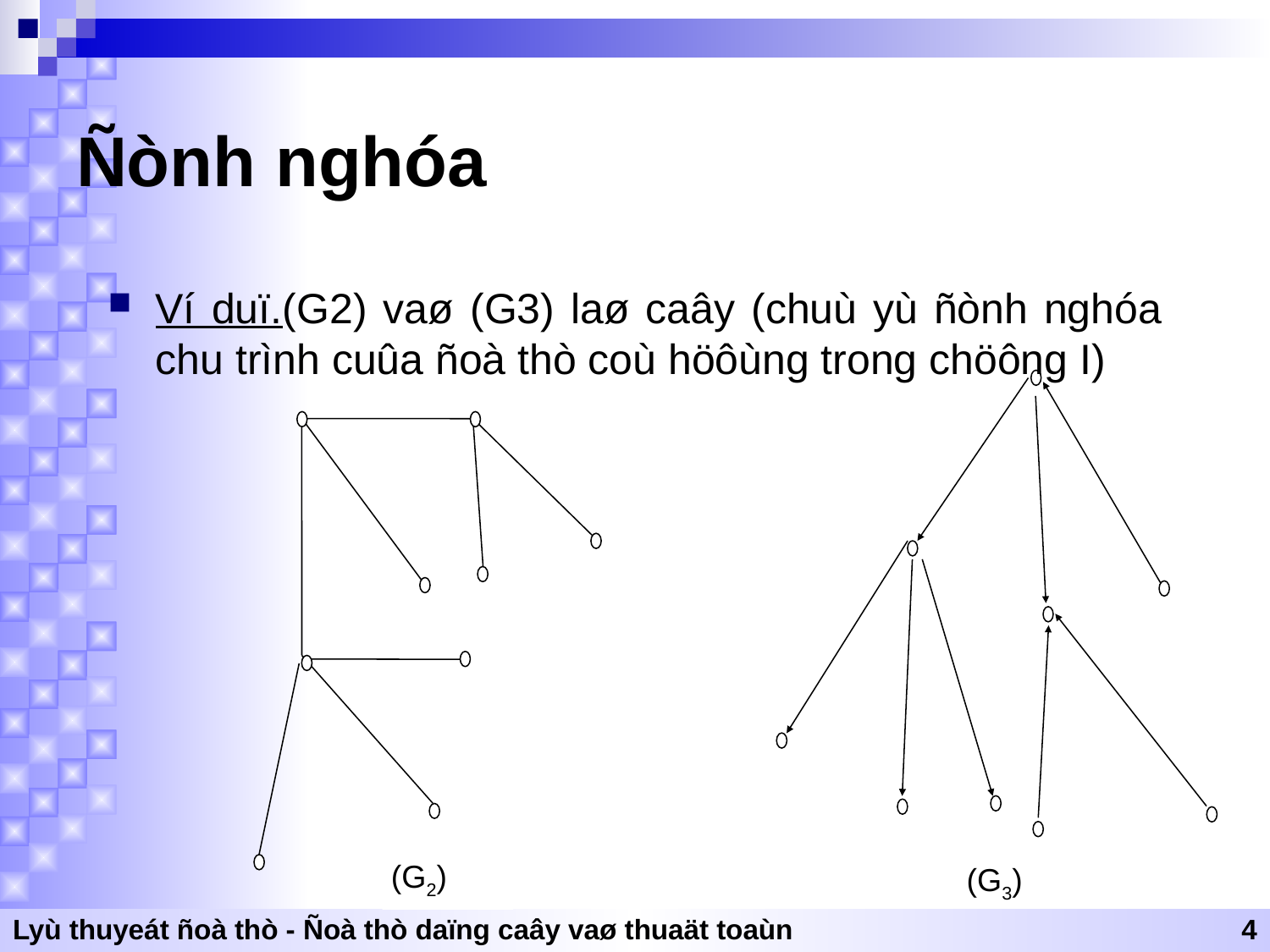

# Ñònh nghóa
Ví duï.(G2) vaø (G3) laø caây (chuù yù ñònh nghóa chu trình cuûa ñoà thò coù höôùng trong chöông I)

(G3)

(G2)

Lyù thuyeát ñoà thò - Ñoà thò daïng caây vaø thuaät toaùn
4